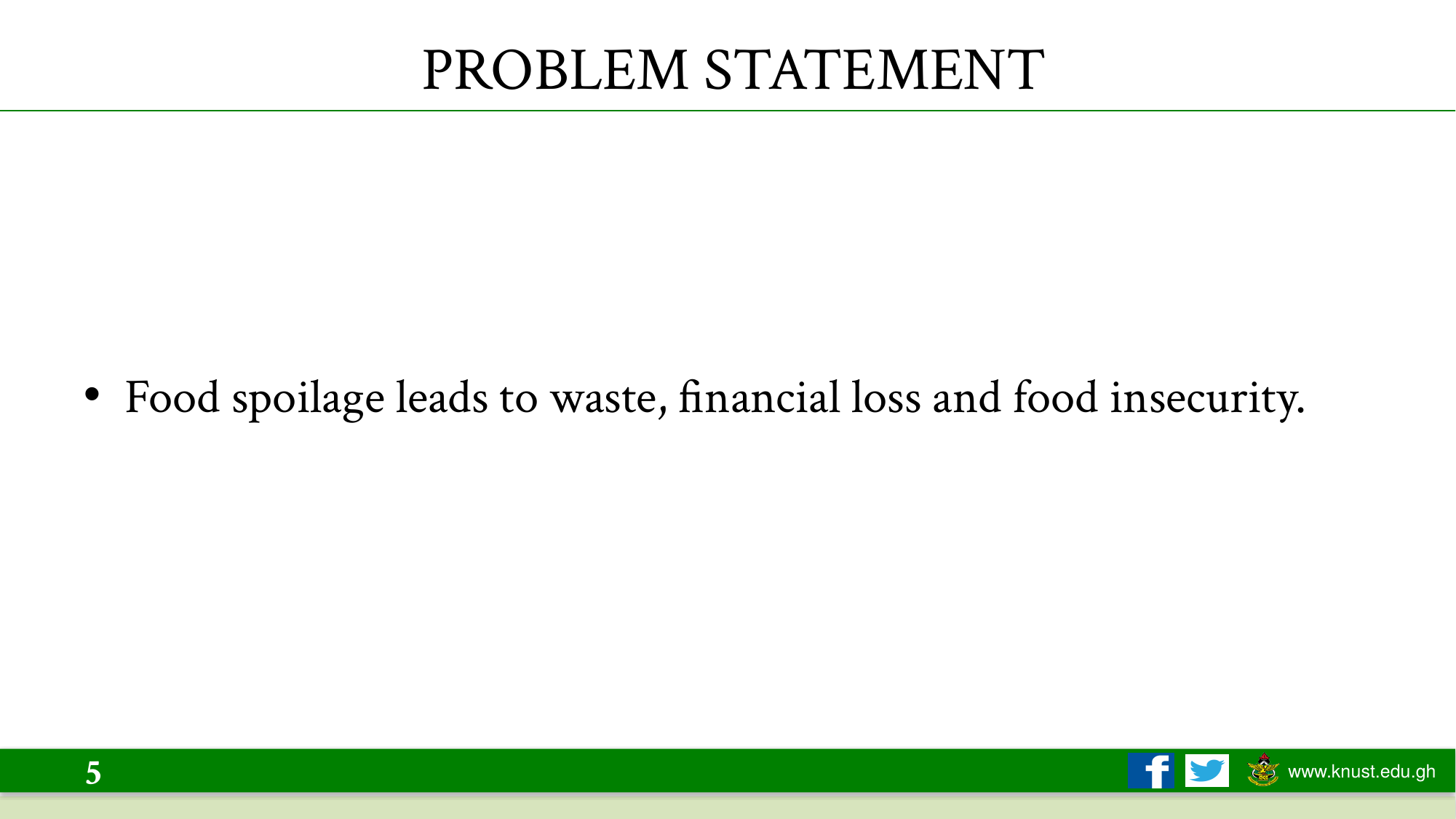

# PROBLEM STATEMENT

Food spoilage leads to waste, financial loss and food insecurity.

5